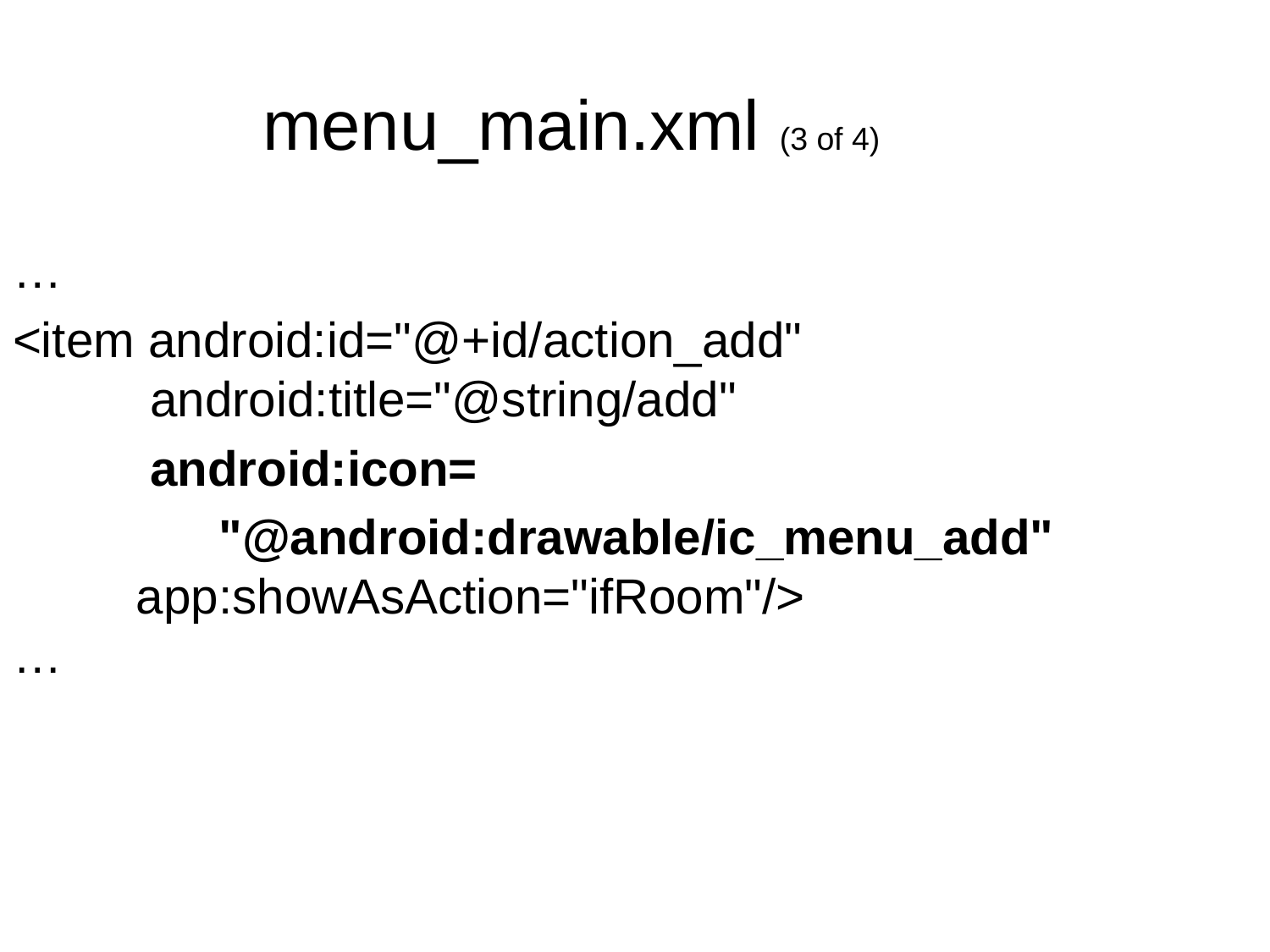

menu_main.xml (3 of 4)
…
<item android:id="@+id/action_add"
          android:title="@string/add"
          android:icon=
               "@android:drawable/ic_menu_add"
         app:showAsAction="ifRoom"/>
…